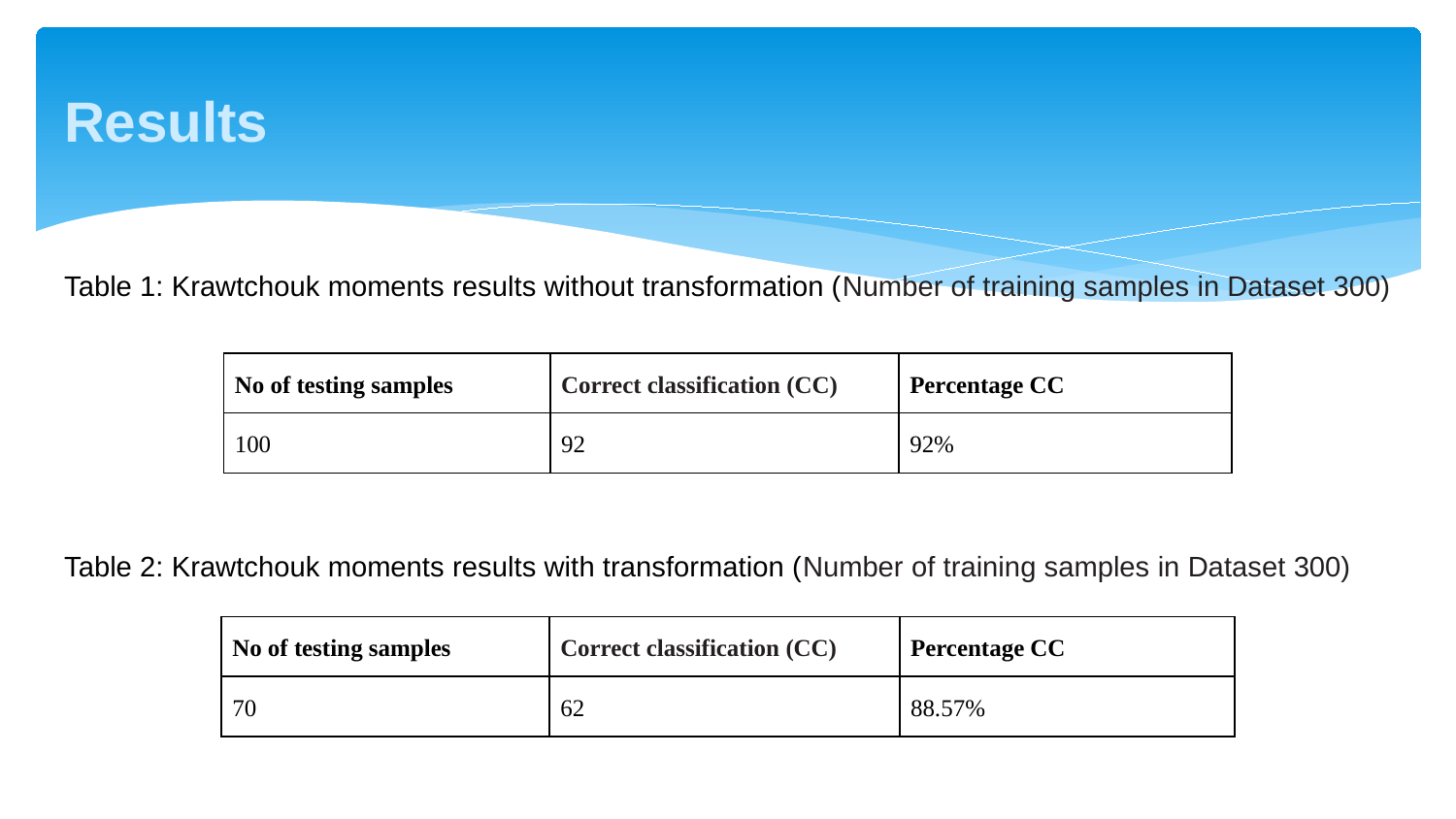

# Results
Table 1: Krawtchouk moments results without transformation (Number of training samples in Dataset 300)

Table 2: Krawtchouk moments results with transformation (Number of training samples in Dataset 300)

| No of testing samples | Correct classification (CC) | Percentage CC |
| --- | --- | --- |
| 100 | 92 | 92% |
| No of testing samples | Correct classification (CC) | Percentage CC |
| --- | --- | --- |
| 70 | 62 | 88.57% |